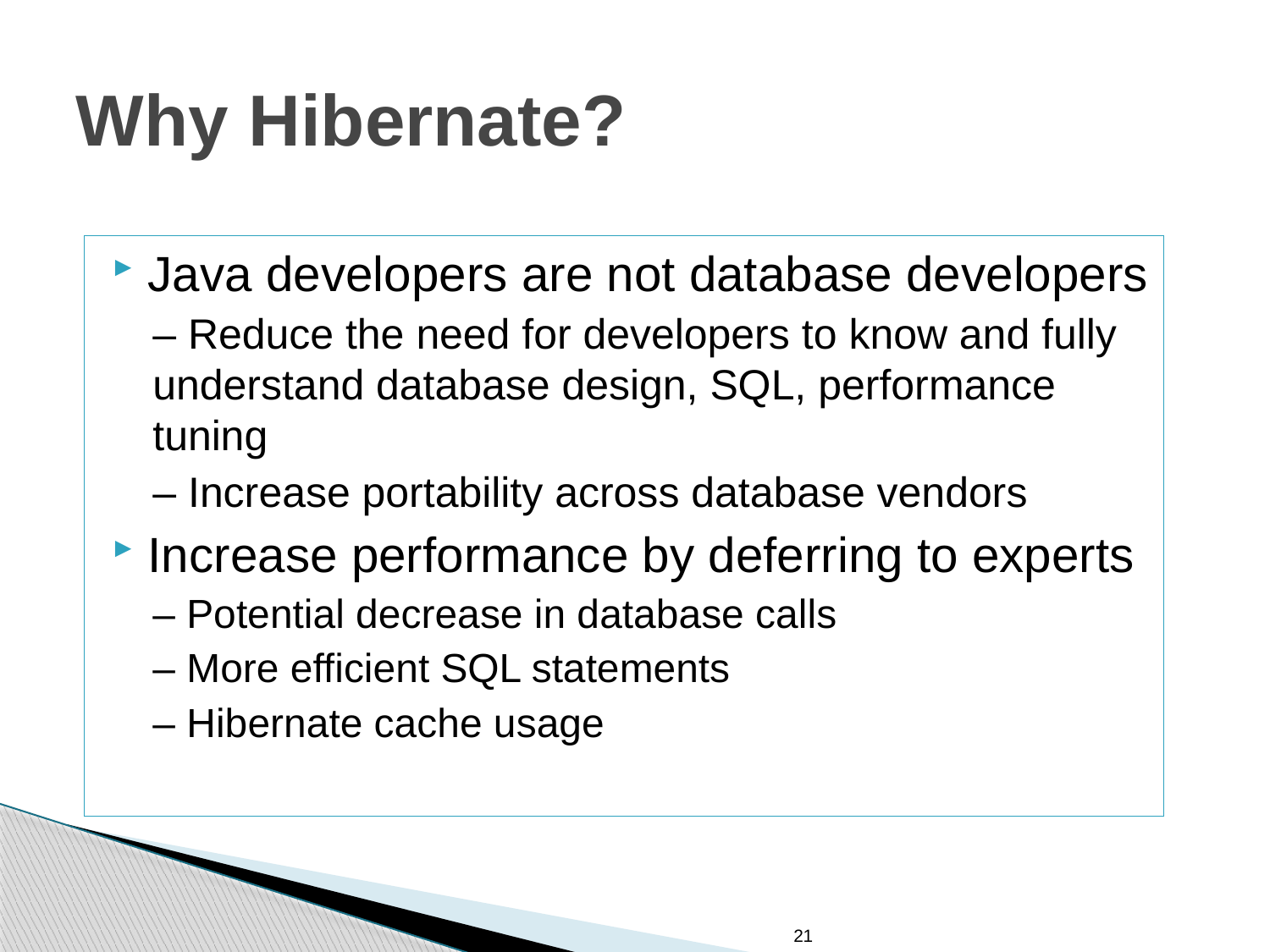

# Why Hibernate?
Java developers are not database developers
– Reduce the need for developers to know and fully understand database design, SQL, performance tuning
– Increase portability across database vendors
Increase performance by deferring to experts
– Potential decrease in database calls
– More efficient SQL statements
– Hibernate cache usage

21